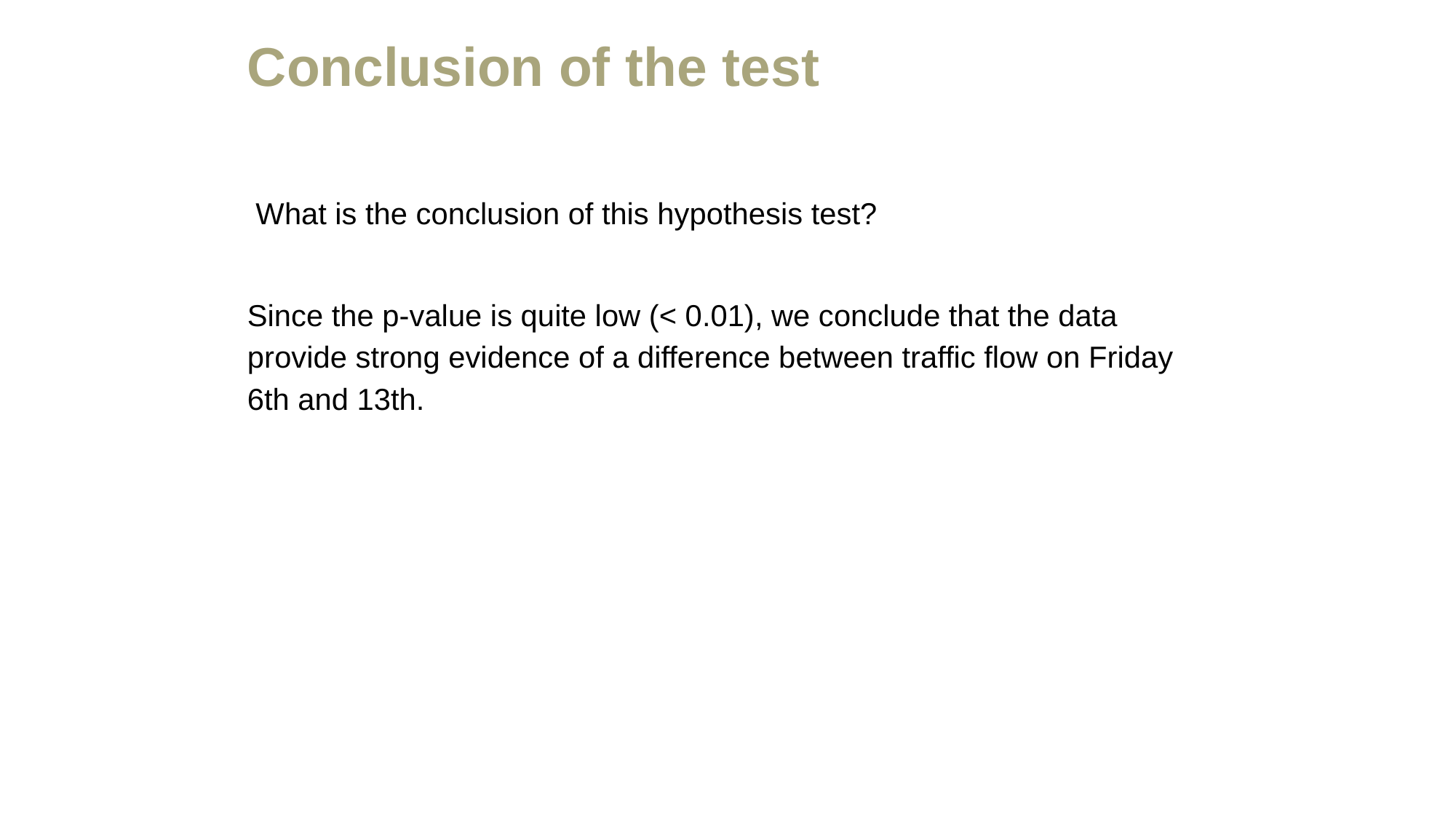

# Conclusion of the test
 What is the conclusion of this hypothesis test?

Since the p-value is quite low (< 0.01), we conclude that the data provide strong evidence of a difference between traffic flow on Friday 6th and 13th.